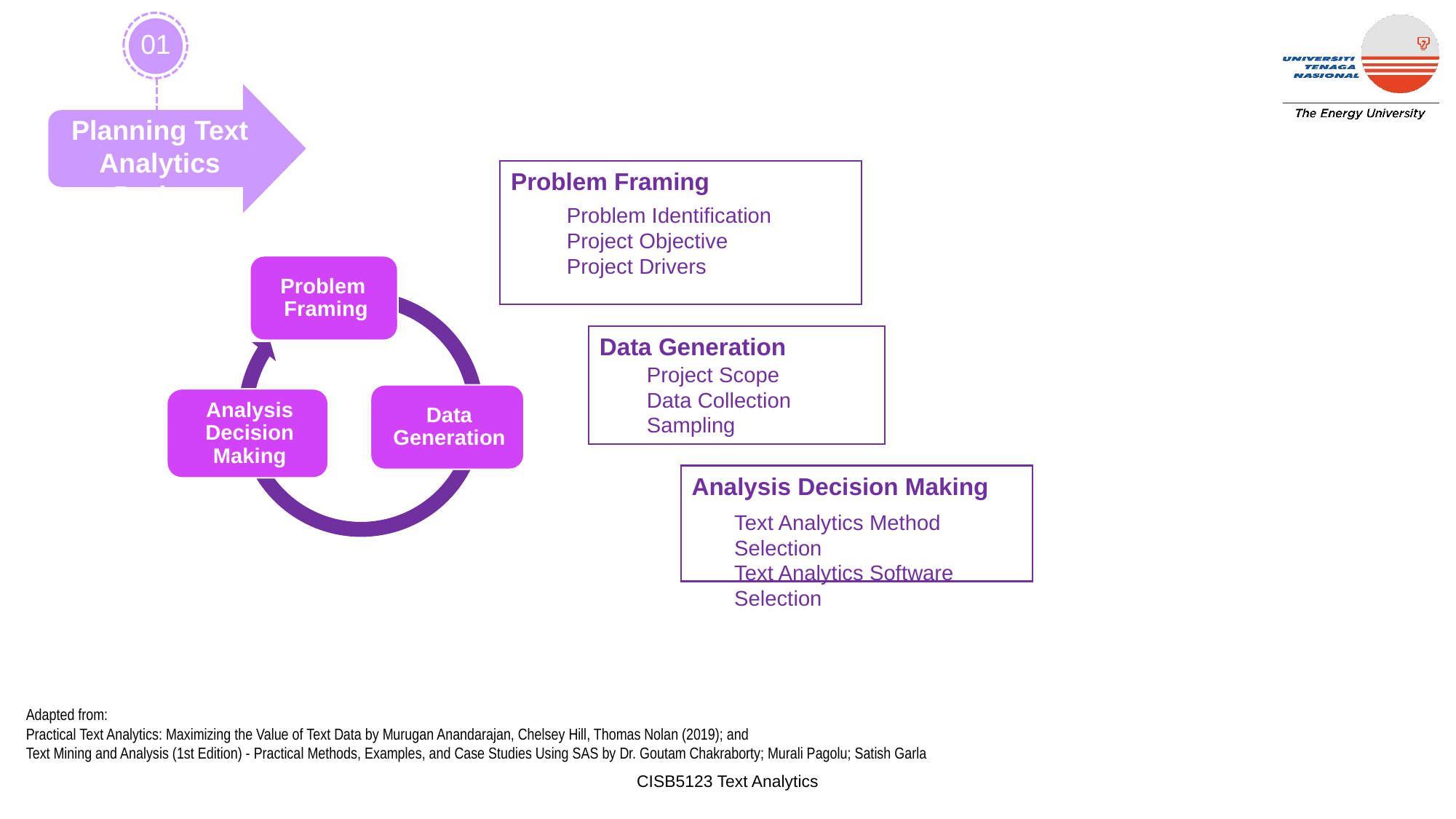

01

Planning Text Analytics Project
Problem Framing
Problem Identification
Project Objective
Project Drivers
Problem  Framing
Data Generation
Analysis Decision Making
Data Generation
Project Scope
Data Collection
Sampling
Analysis Decision Making
Text Analytics Method Selection
Text Analytics Software Selection
Adapted from:
Practical Text Analytics: Maximizing the Value of Text Data by Murugan Anandarajan, Chelsey Hill, Thomas Nolan (2019); and
Text Mining and Analysis (1st Edition) - Practical Methods, Examples, and Case Studies Using SAS by Dr. Goutam Chakraborty; Murali Pagolu; Satish Garla

CISB5123 Text Analytics